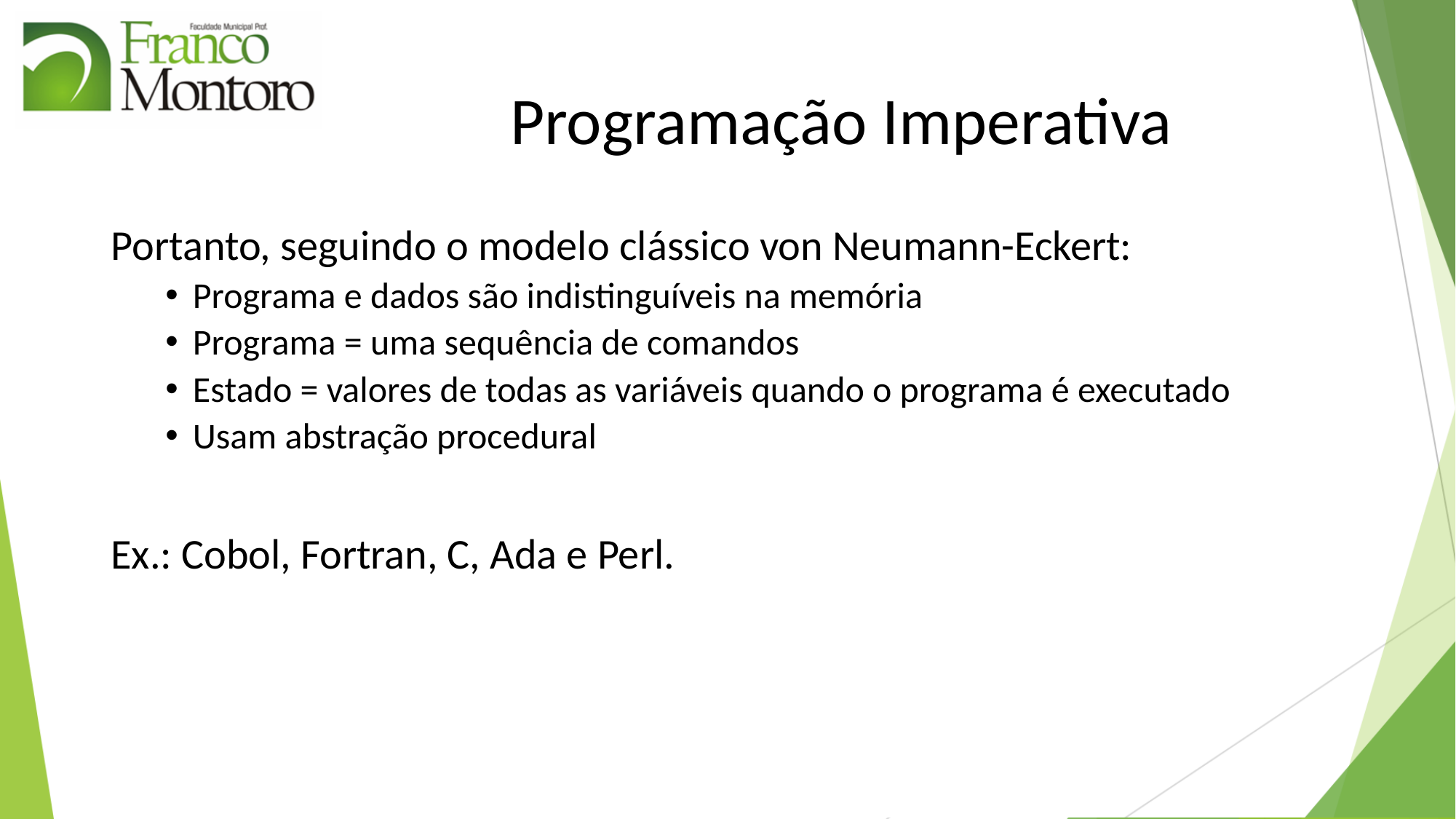

# Programação Imperativa
Portanto, seguindo o modelo clássico von Neumann-Eckert:
Programa e dados são indistinguíveis na memória
Programa = uma sequência de comandos
Estado = valores de todas as variáveis ​​quando o programa é executado
Usam abstração procedural

Ex.: Cobol, Fortran, C, Ada e Perl.